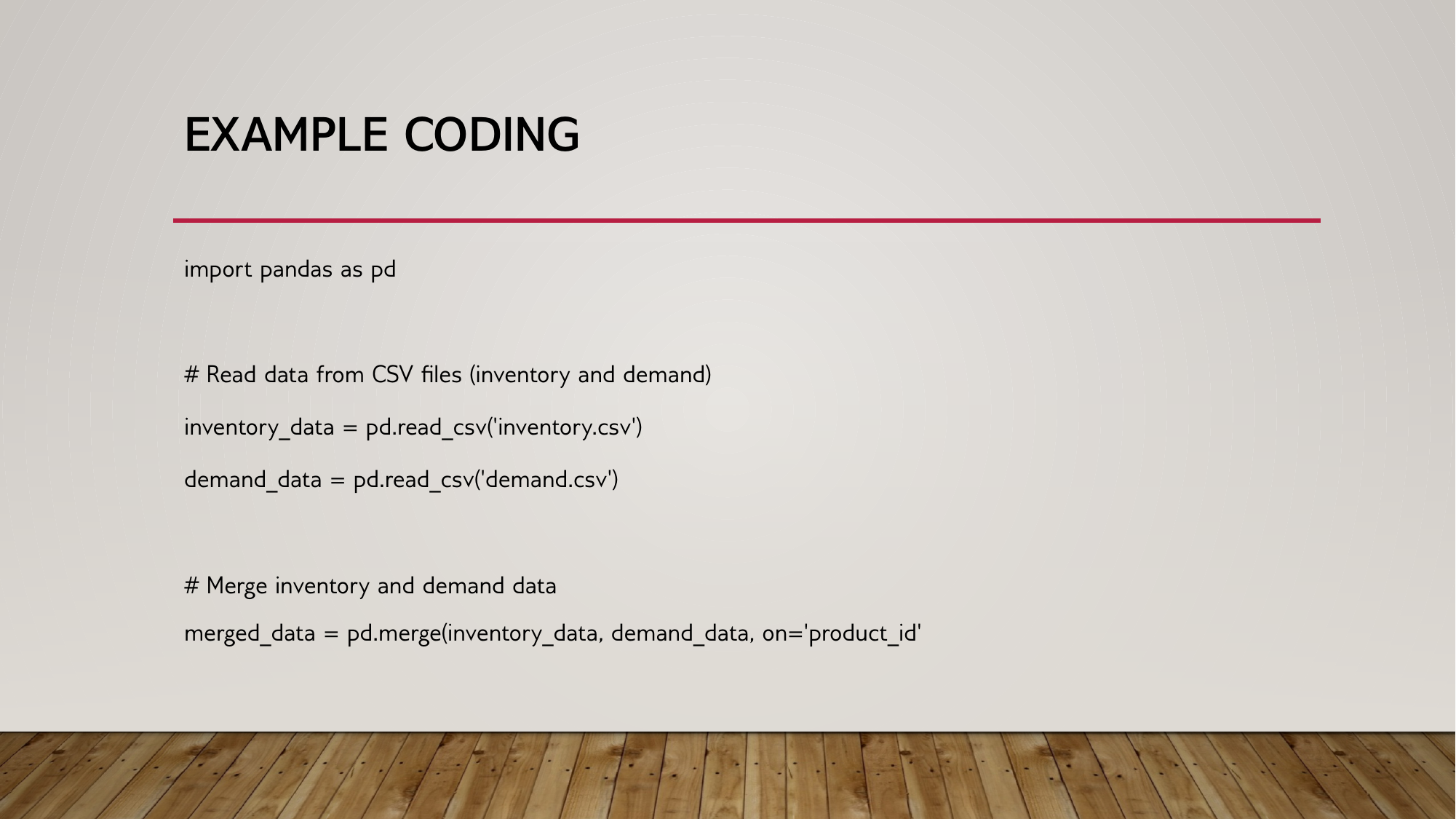

# Example Coding
import pandas as pd

# Read data from CSV files (inventory and demand)
inventory_data = pd.read_csv('inventory.csv')
demand_data = pd.read_csv('demand.csv')

# Merge inventory and demand data
merged_data = pd.merge(inventory_data, demand_data, on='product_id'